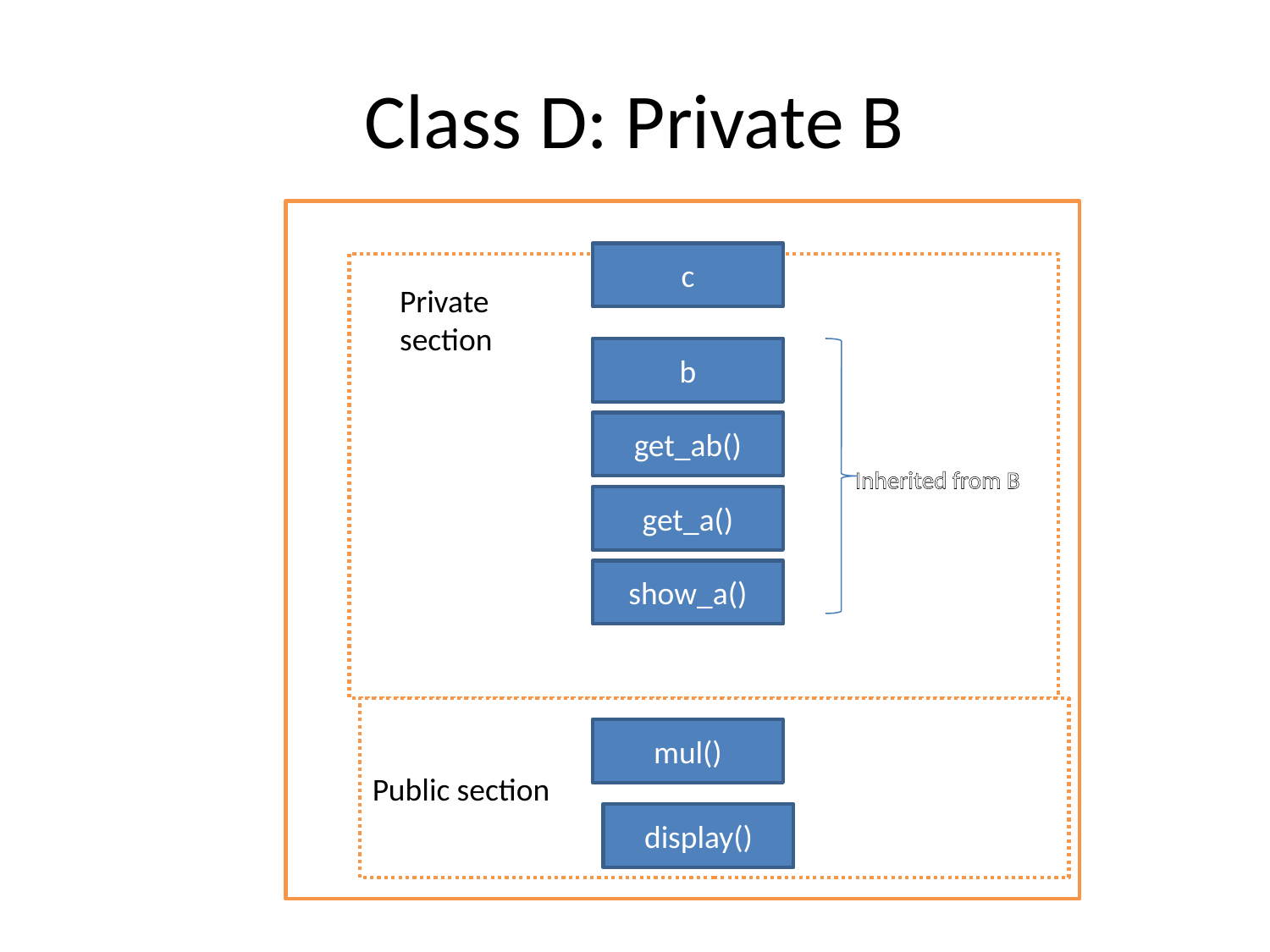

# Class D: Private B

c
                                                                 Inherited from B
Private section
b

get_ab()
get_a()
show_a()
Public section
mul()
display()